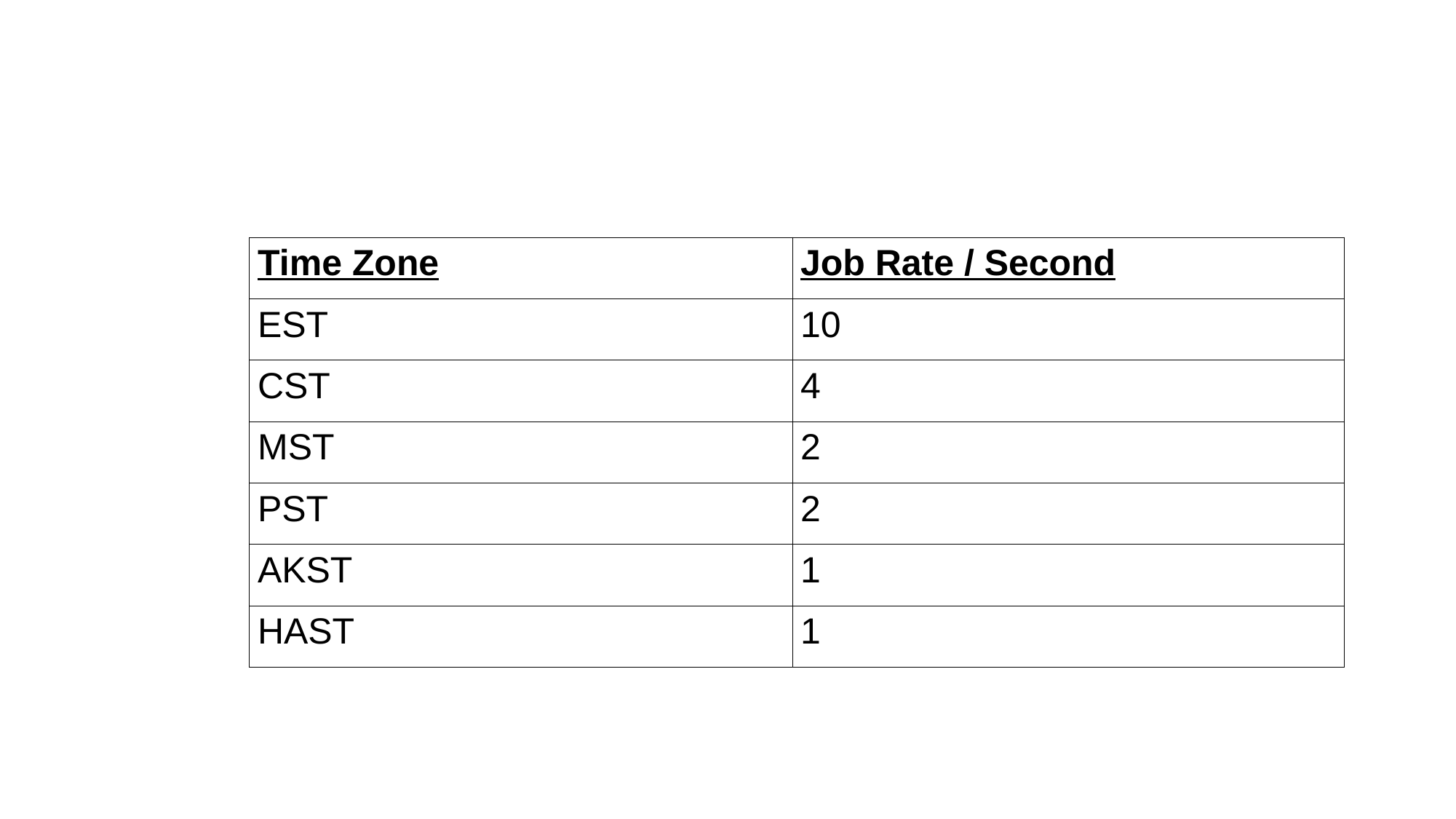

| Time Zone | Job Rate / Second |
| --- | --- |
| EST | 10 |
| CST | 4 |
| MST | 2 |
| PST | 2 |
| AKST | 1 |
| HAST | 1 |